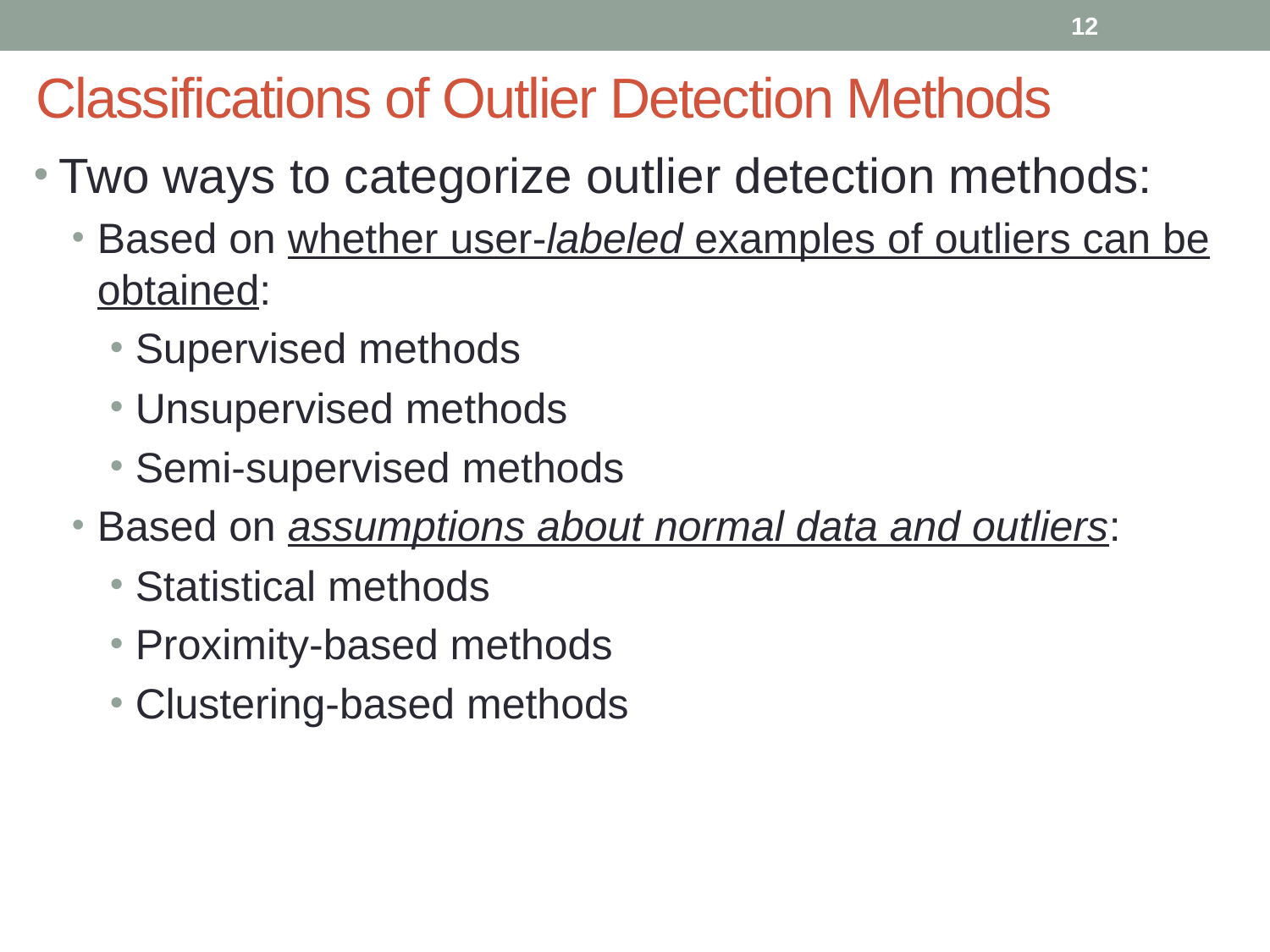

12
# Classifications of Outlier Detection Methods
Two ways to categorize outlier detection methods:
Based on whether user-labeled examples of outliers can be obtained:
Supervised methods
Unsupervised methods
Semi-supervised methods
Based on assumptions about normal data and outliers:
Statistical methods
Proximity-based methods
Clustering-based methods